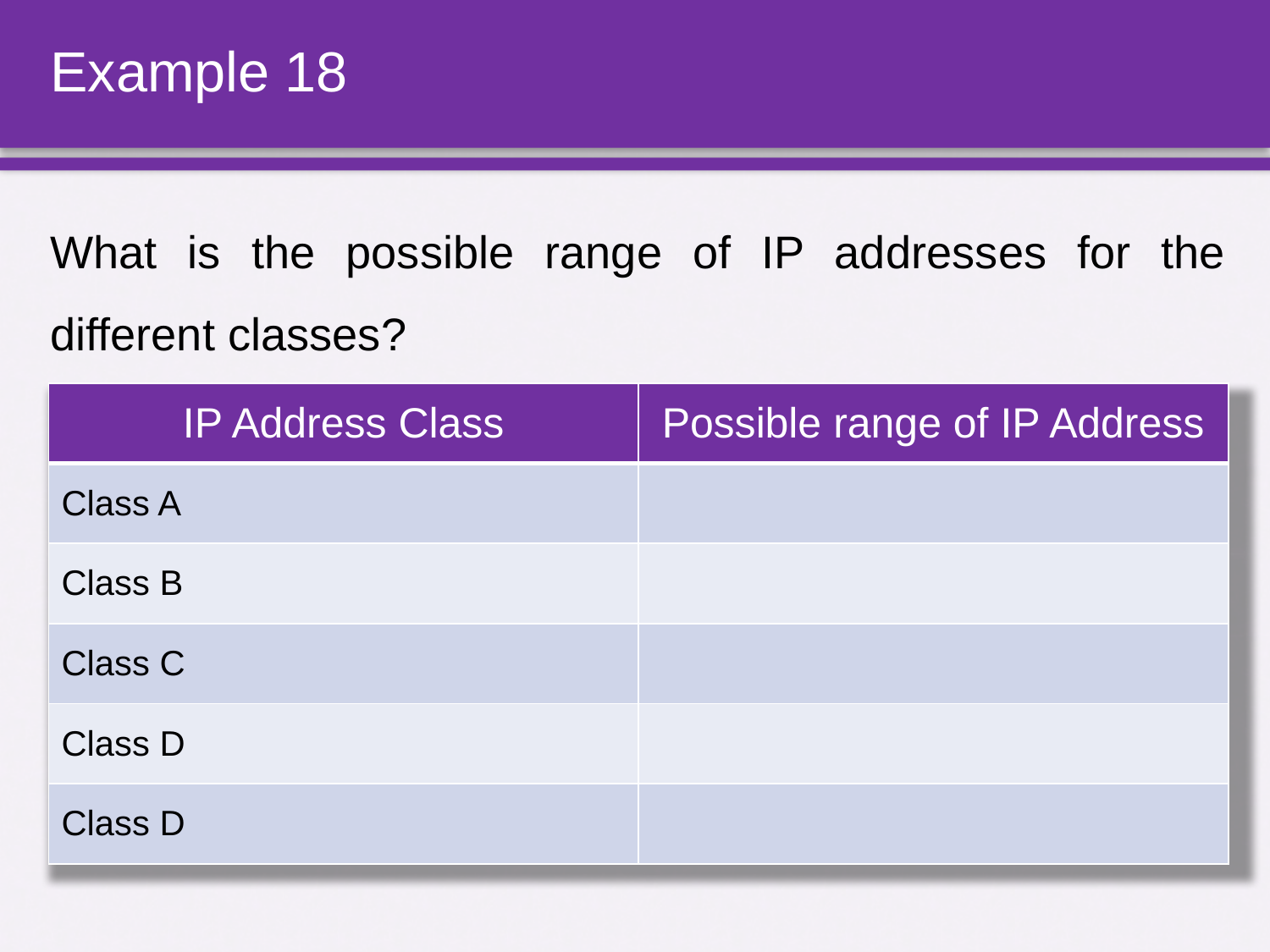

# Example 18
What is the possible range of IP addresses for the different classes?

| IP Address Class | Possible range of IP Address |
| --- | --- |
| Class A |  |
| Class B |  |
| Class C |  |
| Class D |  |
| Class D |  |